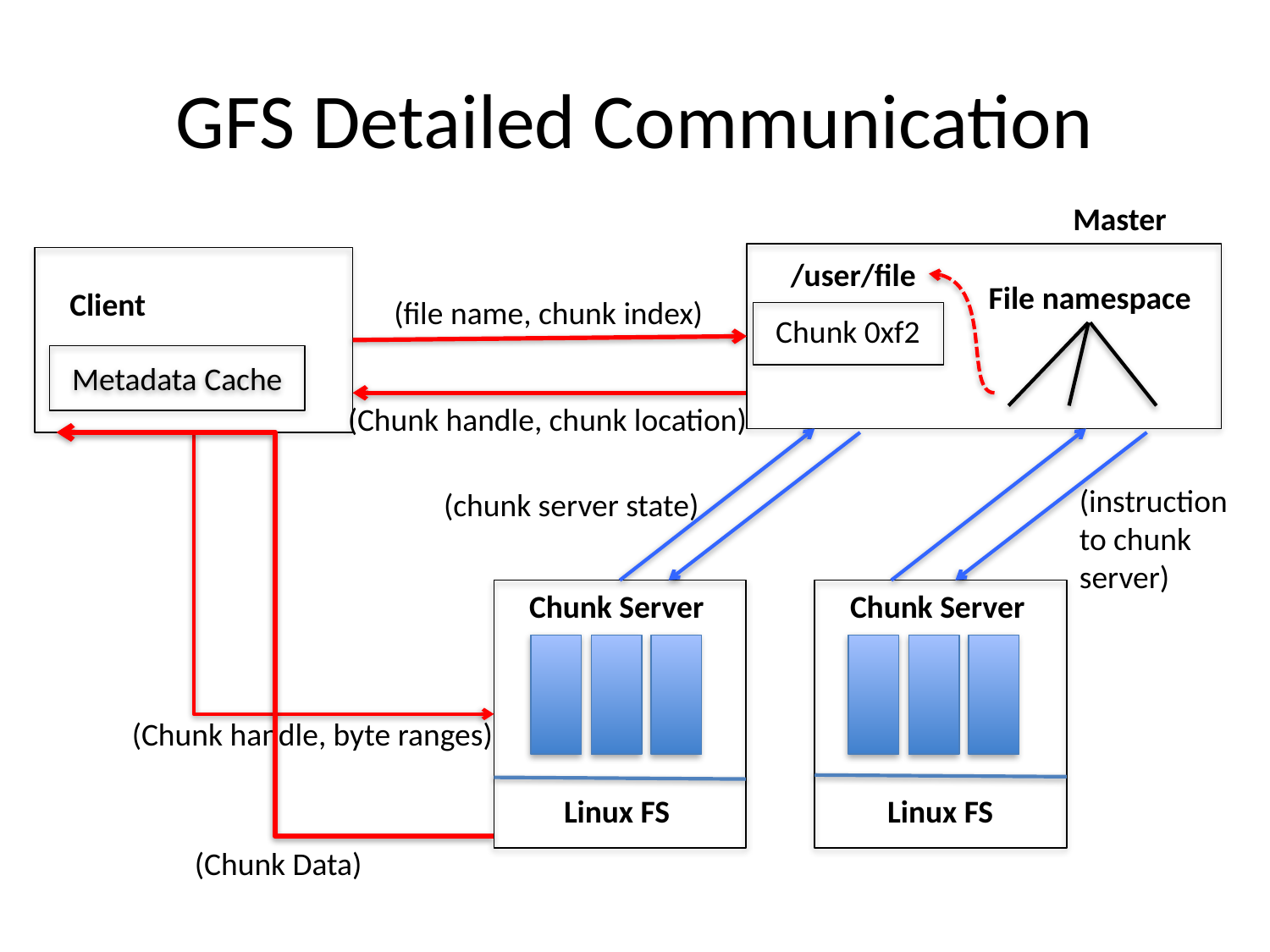

# GFS Detailed Communication
Master

/user/file
File namespace
Client
(file name, chunk index)

Chunk 0xf2
Metadata Cache
(Chunk handle, chunk location)
(instruction
to chunk
server)
(chunk server state)

Chunk Server

Chunk Server

(Chunk handle, byte ranges)
Linux FS
Linux FS
(Chunk Data)